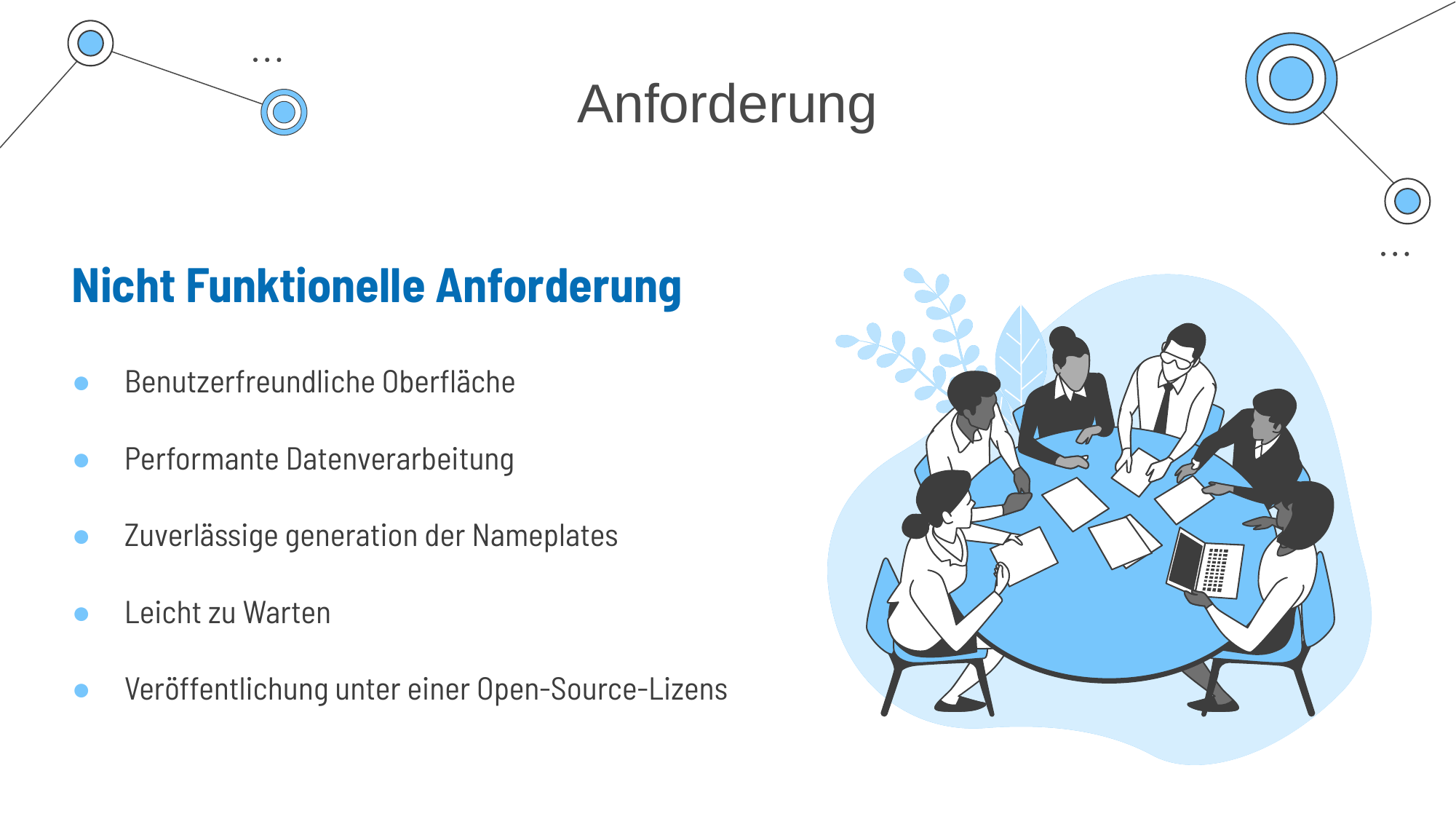

# Anforderung
Nicht Funktionelle Anforderung

Benutzerfreundliche Oberfläche

Performante Datenverarbeitung

Zuverlässige generation der Nameplates

Leicht zu Warten

Veröffentlichung unter einer Open-Source-Lizens